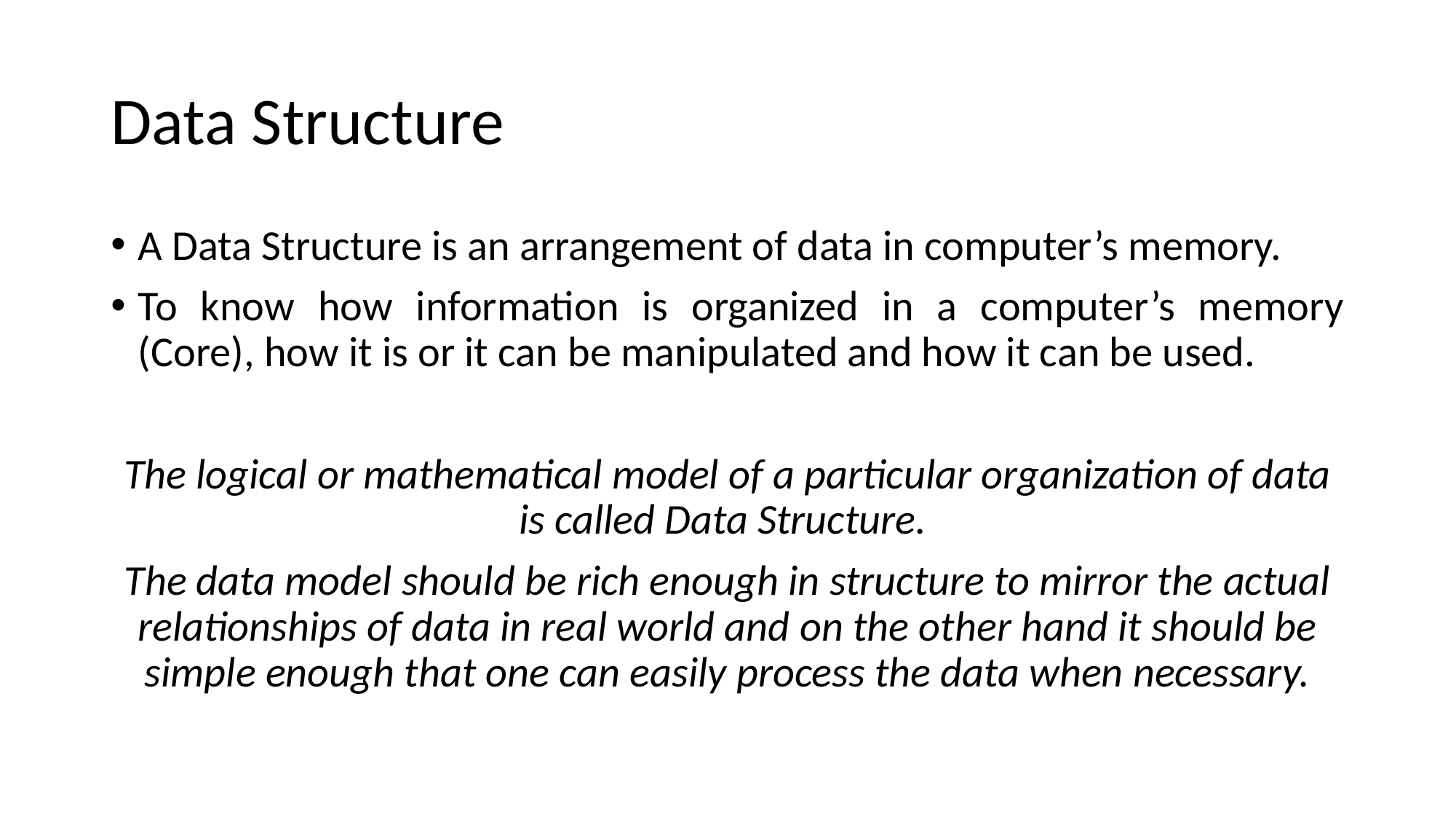

# Data Structure
A Data Structure is an arrangement of data in computer’s memory.
To know how information is organized in a computer’s memory (Core), how it is or it can be manipulated and how it can be used.

The logical or mathematical model of a particular organization of data is called Data Structure.
The data model should be rich enough in structure to mirror the actual relationships of data in real world and on the other hand it should be simple enough that one can easily process the data when necessary.